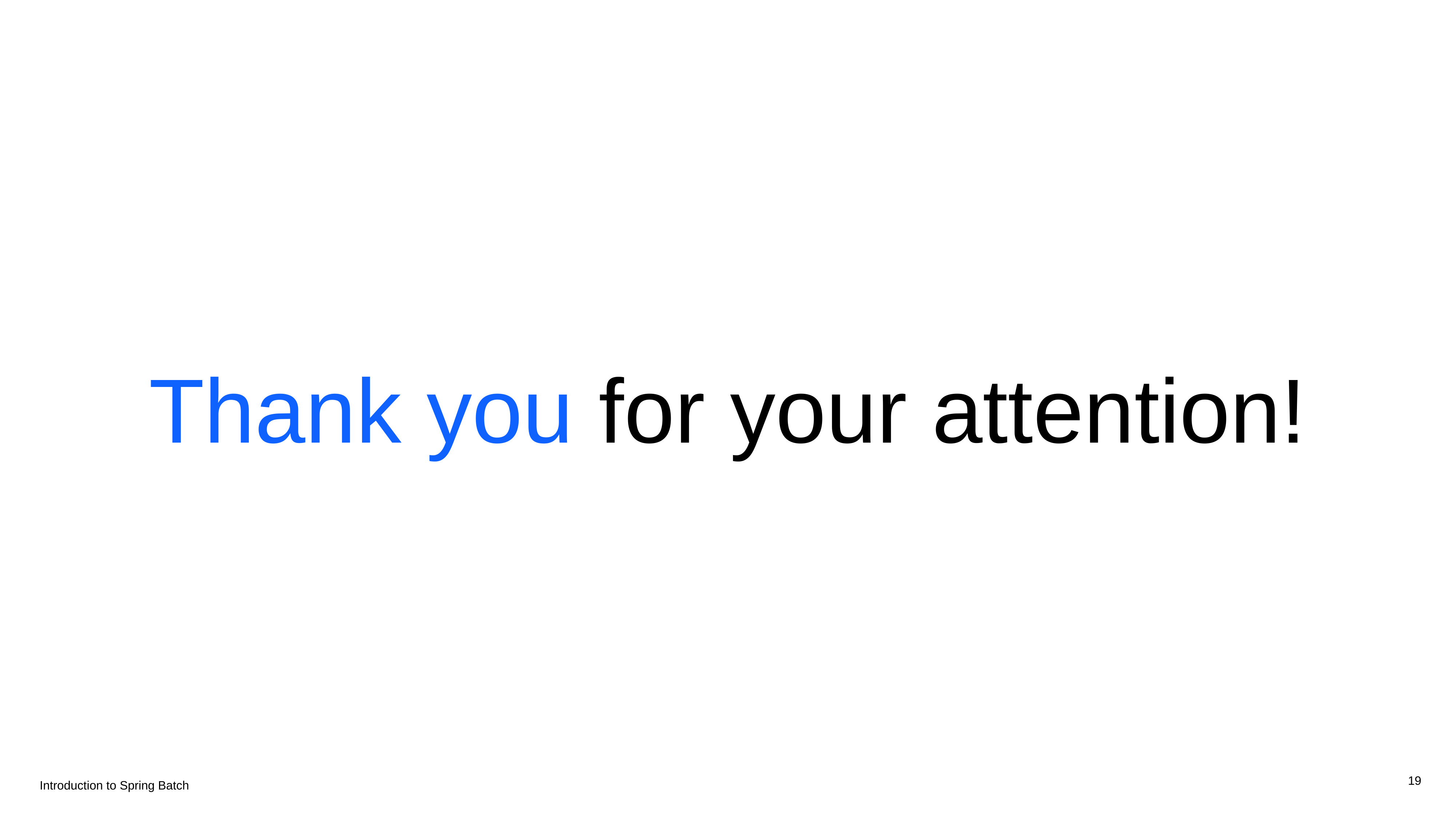

# Thank you for your attention!
Introduction to Spring Batch
19